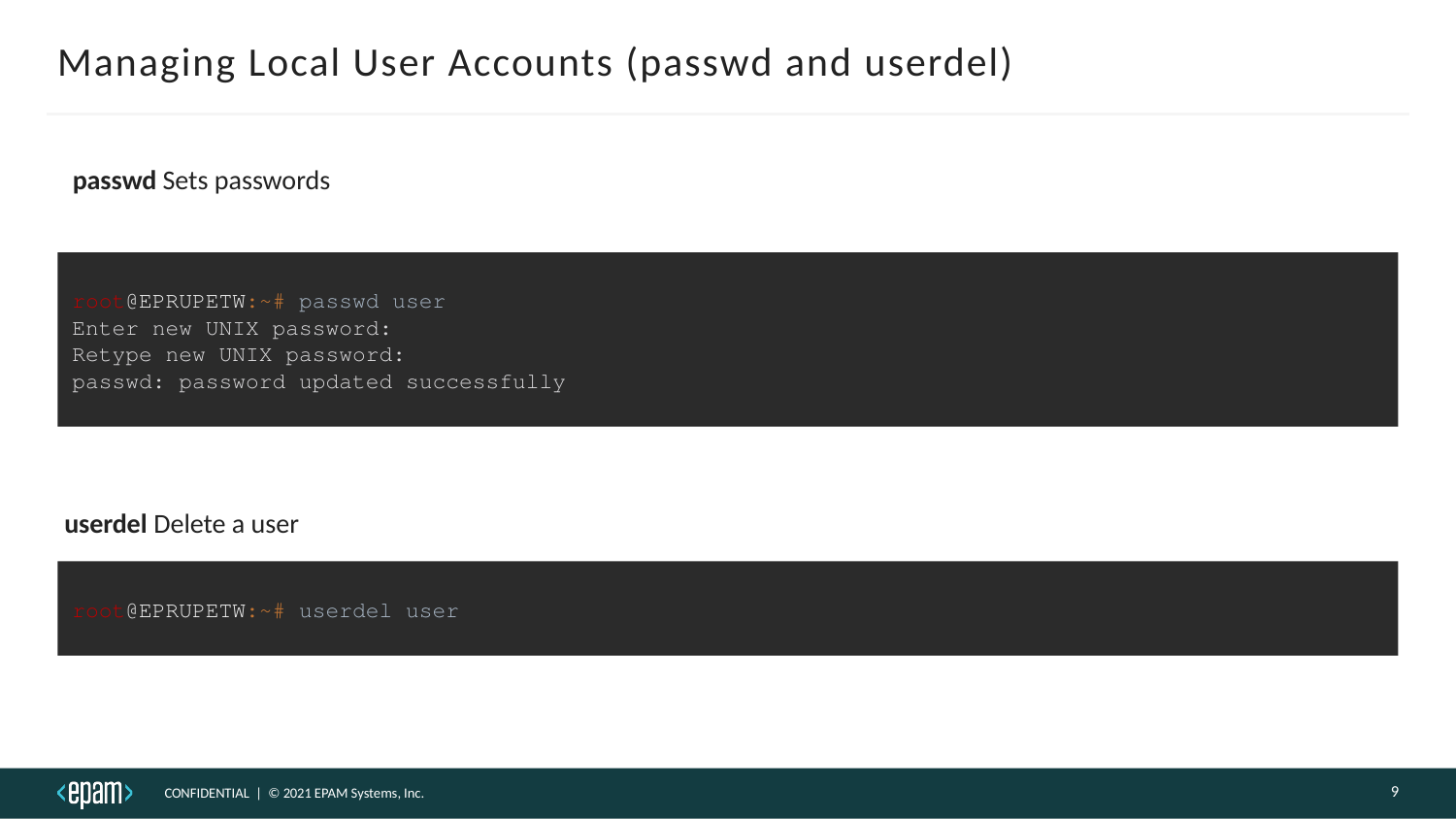

# Managing Local User Accounts (passwd and userdel)
 passwd Sets passwords

root@EPRUPETW:~# passwd user
Enter new UNIX password:
Retype new UNIX password:
passwd: password updated successfully

userdel Delete a user

root@EPRUPETW:~# userdel user

9